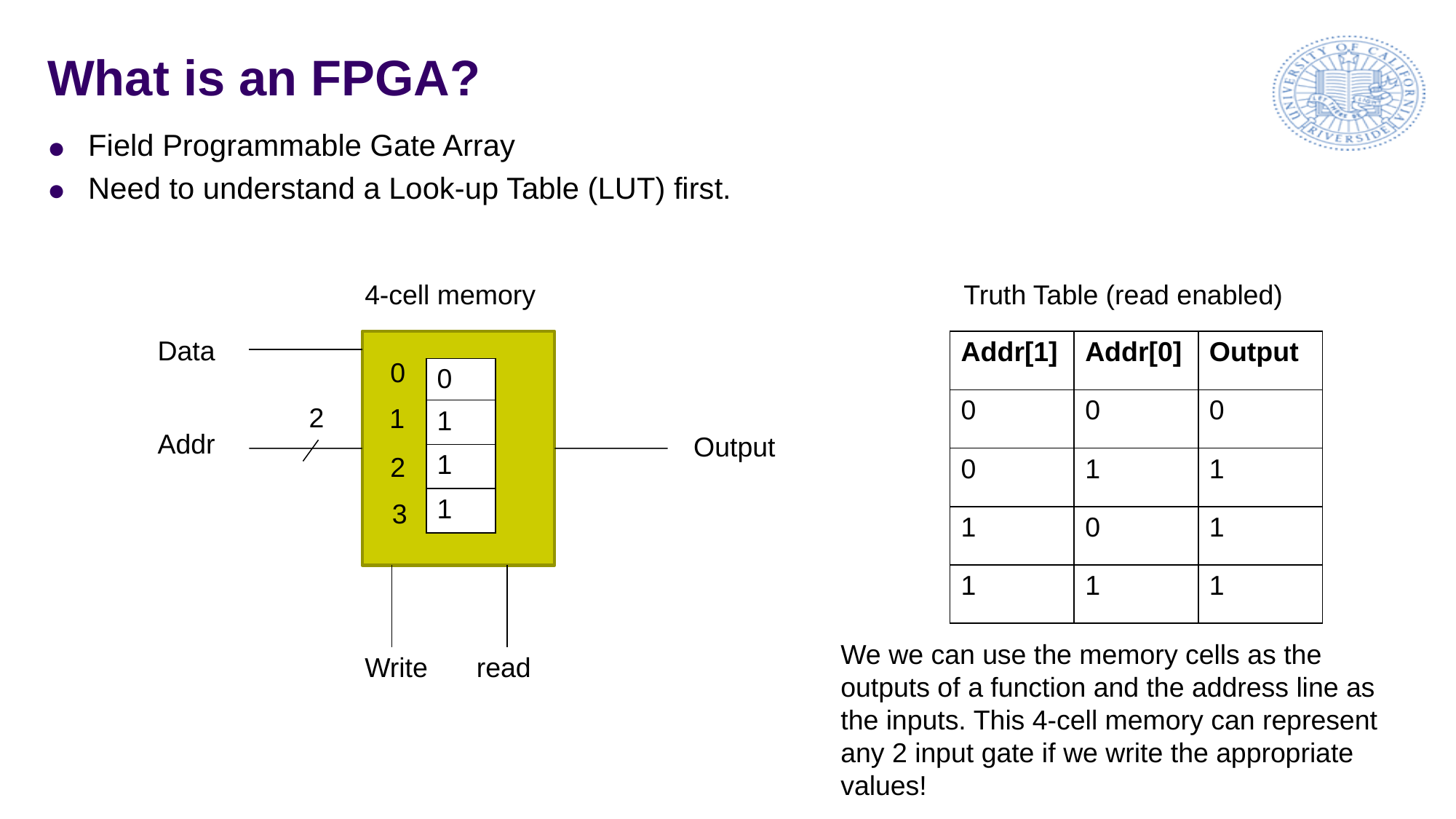

# What is an FPGA?
Field Programmable Gate Array
Need to understand a Look-up Table (LUT) first.
4-cell memory
Truth Table (read enabled)
Data

| Addr[1] | Addr[0] | Output |
| --- | --- | --- |
| 0 | 0 | 0 |
| 0 | 1 | 1 |
| 1 | 0 | 1 |
| 1 | 1 | 1 |
0
| 0 |
| --- |
| 1 |
| 1 |
| 1 |
2
1
Addr
Output
2
3
We we can use the memory cells as the outputs of a function and the address line as the inputs. This 4-cell memory can represent any 2 input gate if we write the appropriate values!
Write
read